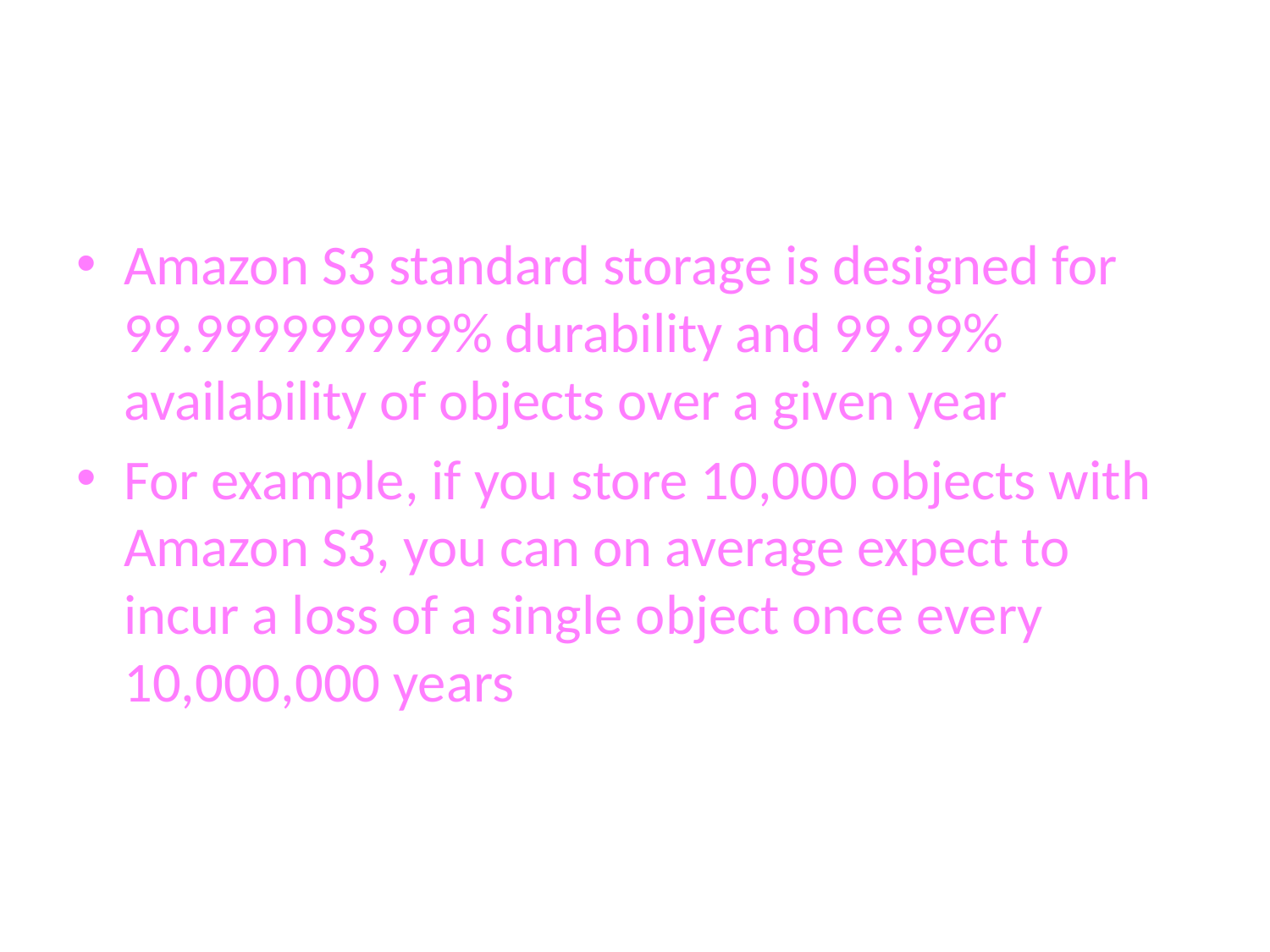

#
Amazon S3 standard storage is designed for 99.999999999% durability and 99.99% availability of objects over a given year
For example, if you store 10,000 objects with Amazon S3, you can on average expect to incur a loss of a single object once every 10,000,000 years